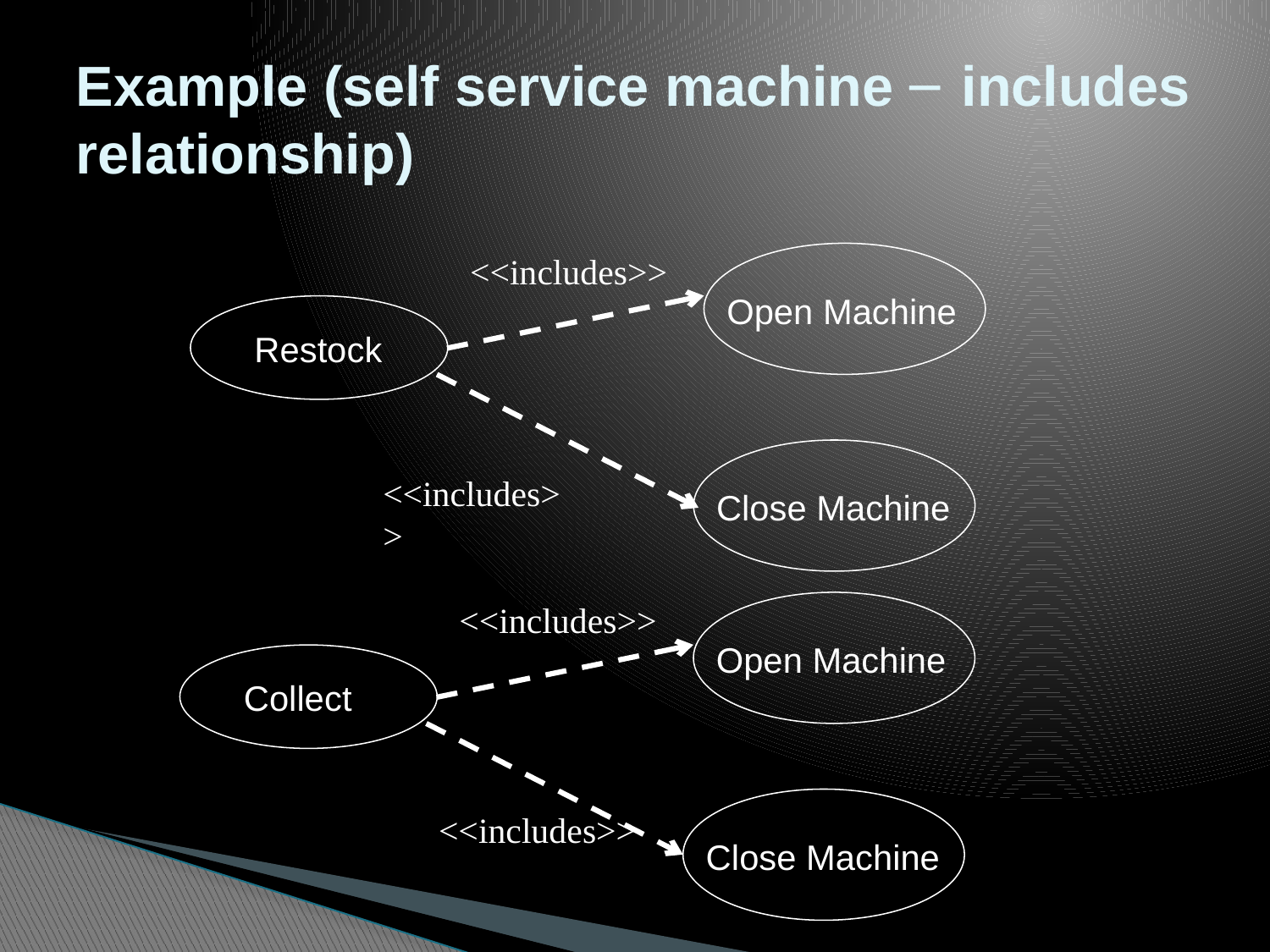

# Example (self service machine – includes relationship)
<<includes>>

Open Machine
      Restock

Close Machine
<<includes>>
<<includes>>

Open Machine
      Collect

Close Machine
<<includes>>